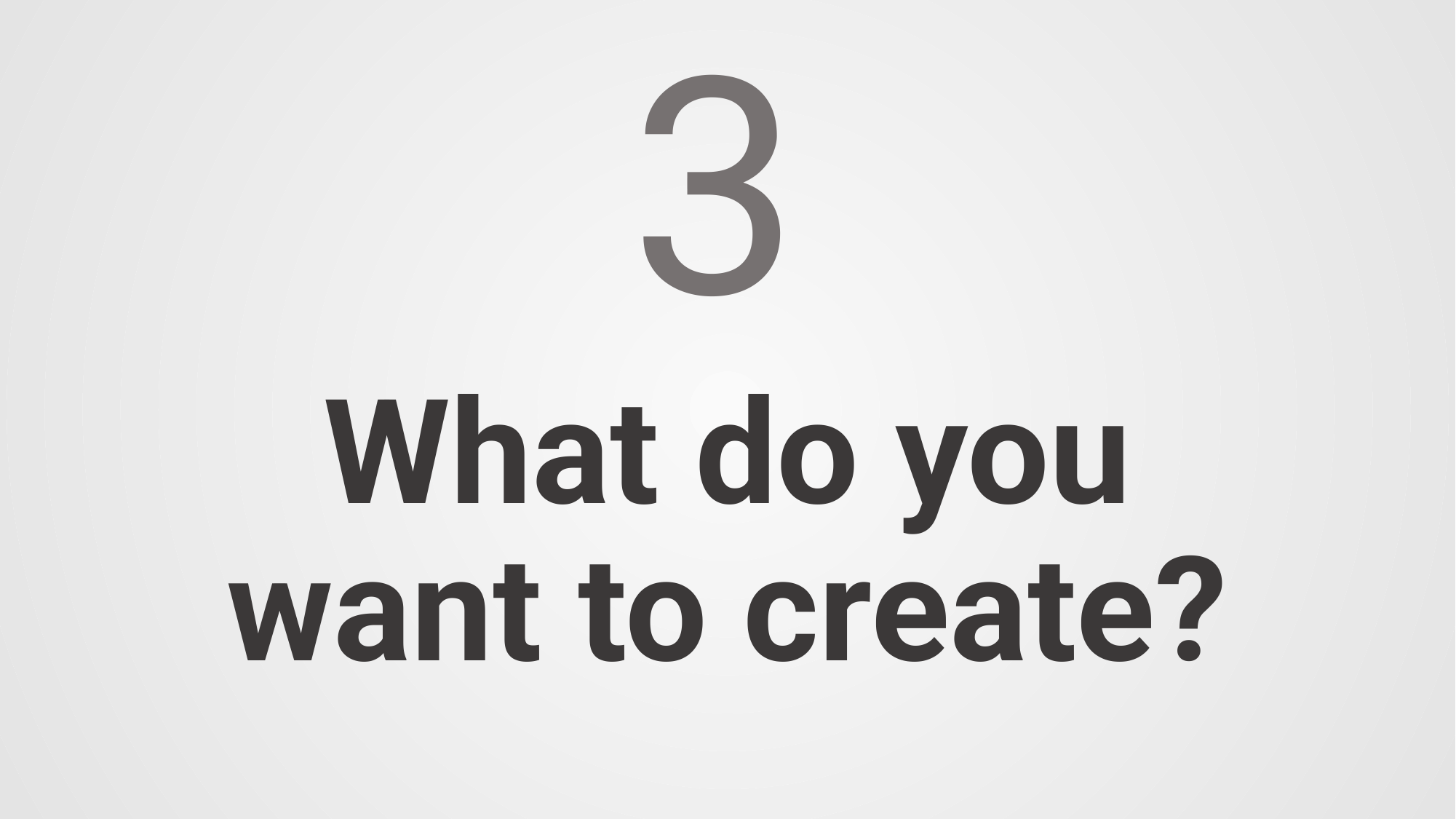

3
# What do you want to create?